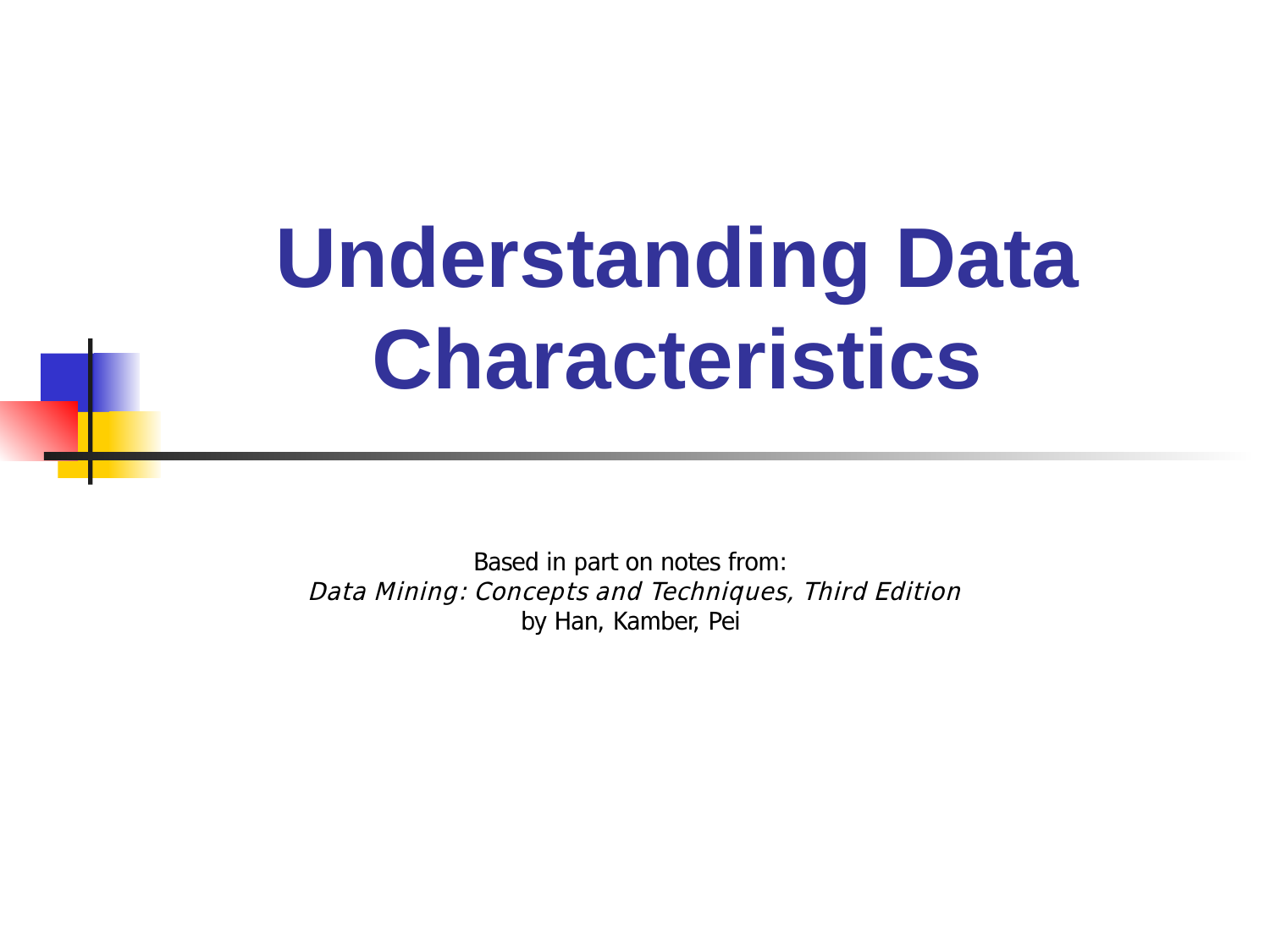

# Understanding Data Characteristics
Based in part on notes from:
Data Mining: Concepts and Techniques, Third Edition
by Han, Kamber, Pei